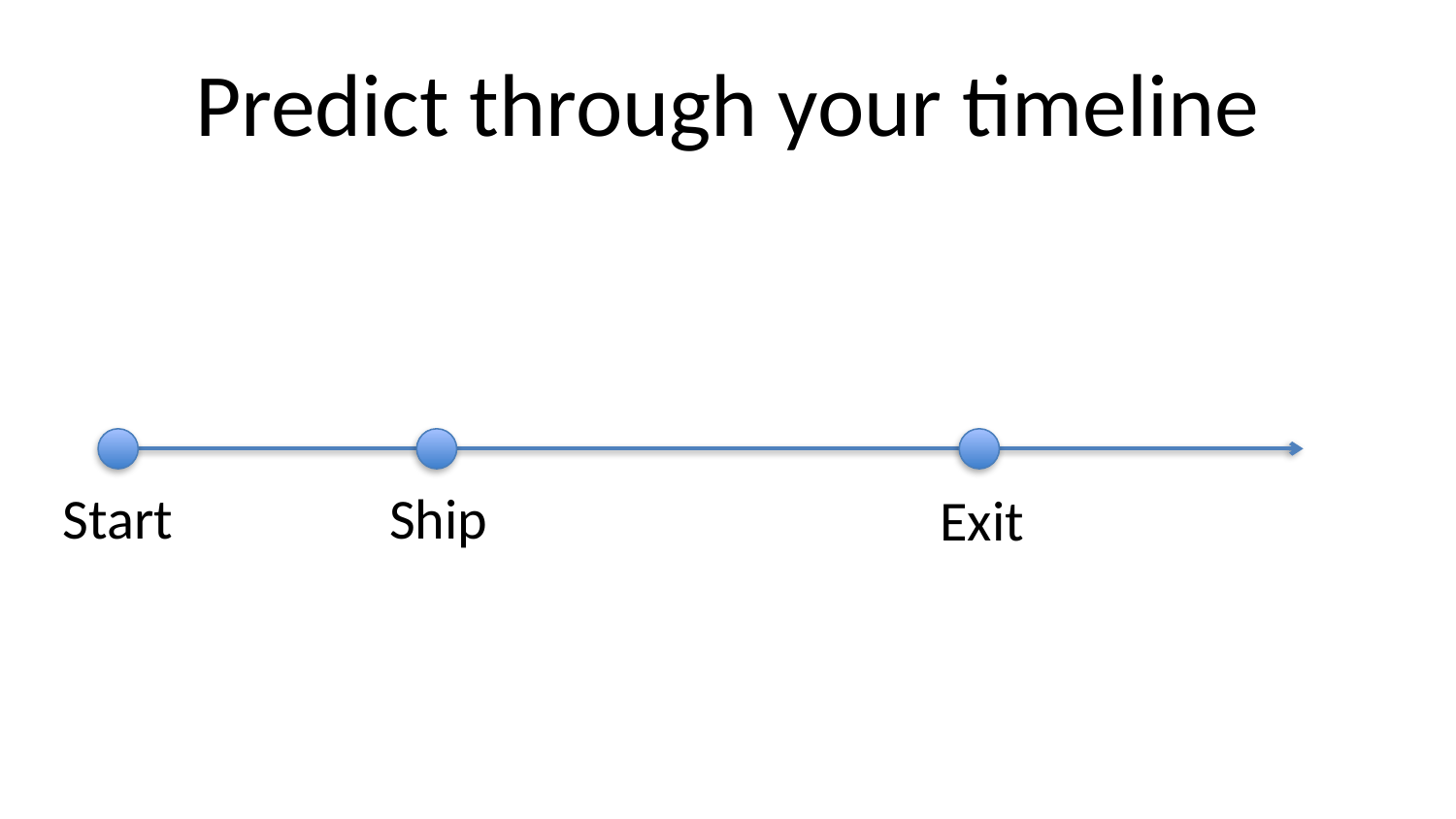

# Predict through your timeline

Start
Ship
Exit